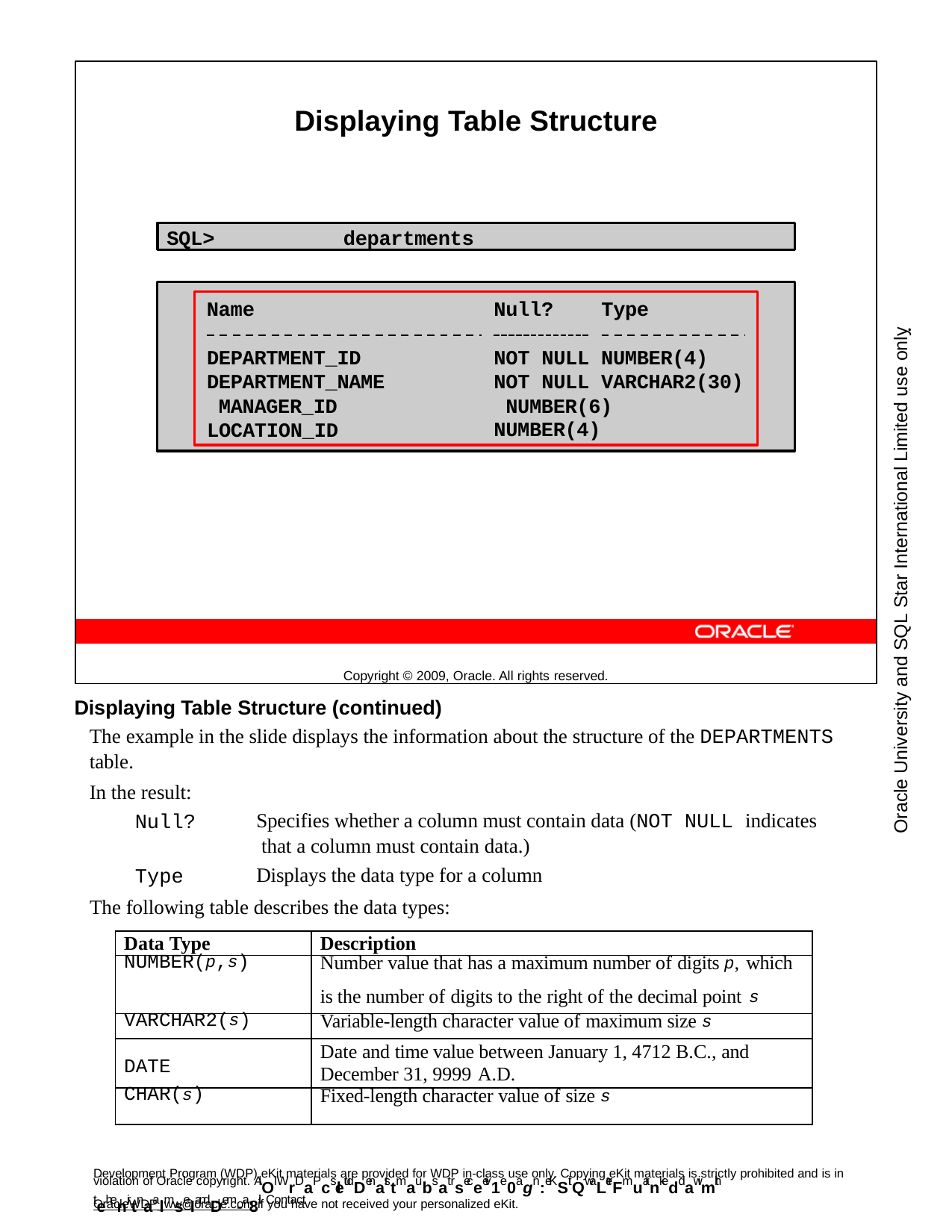

Displaying Table Structure

Copyright © 2009, Oracle. All rights reserved.
SQL>	departments
DESCRIBE

Name	Null?	Type
Oracle University and SQL Star International Limited use onlyฺ

DEPARTMENT_ID  DEPARTMENT_NAME  MANAGER_ID  LOCATION_ID
NOT NULL NUMBER(4)  NOT NULL VARCHAR2(30)  NUMBER(6)
NUMBER(4)

Displaying Table Structure (continued)
The example in the slide displays the information about the structure of the DEPARTMENTS
table.
In the result:
Null?
Specifies whether a column must contain data (NOT NULL indicates  that a column must contain data.)
Displays the data type for a column
Type
The following table describes the data types:
| Data Type | Description |
| --- | --- |
| NUMBER(p,s) | Number value that has a maximum number of digits p, which is the number of digits to the right of the decimal point s |
| VARCHAR2(s) | Variable-length character value of maximum size s |
| DATE | Date and time value between January 1, 4712 B.C., and December 31, 9999 A.D. |
| CHAR(s) | Fixed-length character value of size s |
Development Program (WDP) eKit materials are provided for WDP in-class use only. Copying eKit materials is strictly prohibited and is in
violation of Oracle copyright. AlOl WrDaPcsletudDenatstmaubsat rseceeiv1e0agn :eKSit QwaLterFmuarnkedd awimth tehenirtnaalmseIandDem-a8il. Contact
OracleWDP_ww@oracle.com if you have not received your personalized eKit.